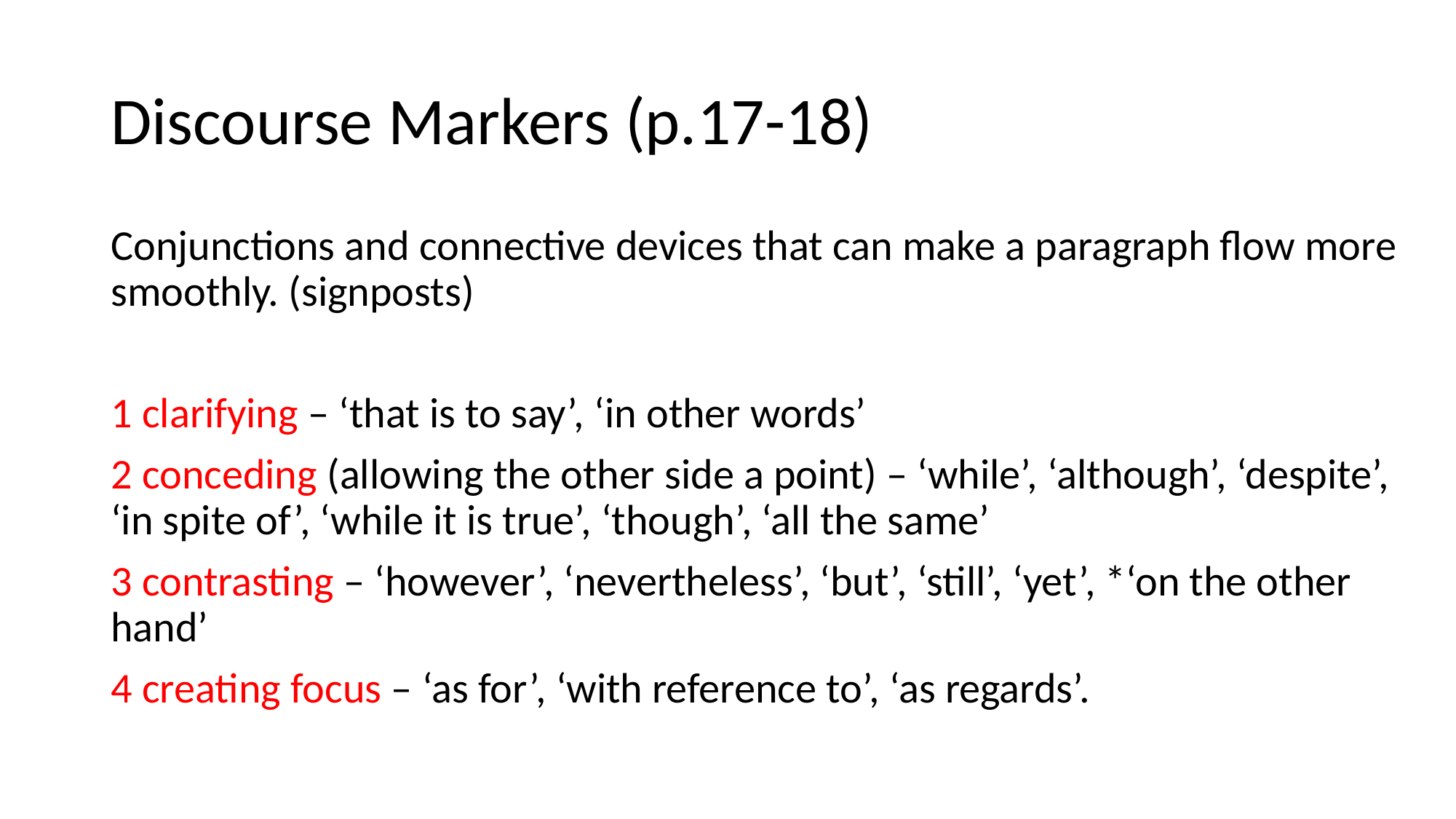

# Discourse Markers (p.17-18)
Conjunctions and connective devices that can make a paragraph flow more smoothly. (signposts)

1 clarifying – ‘that is to say’, ‘in other words’
2 conceding (allowing the other side a point) – ‘while’, ‘although’, ‘despite’, ‘in spite of’, ‘while it is true’, ‘though’, ‘all the same’
3 contrasting – ‘however’, ‘nevertheless’, ‘but’, ‘still’, ‘yet’, *‘on the other hand’
4 creating focus – ‘as for’, ‘with reference to’, ‘as regards’.